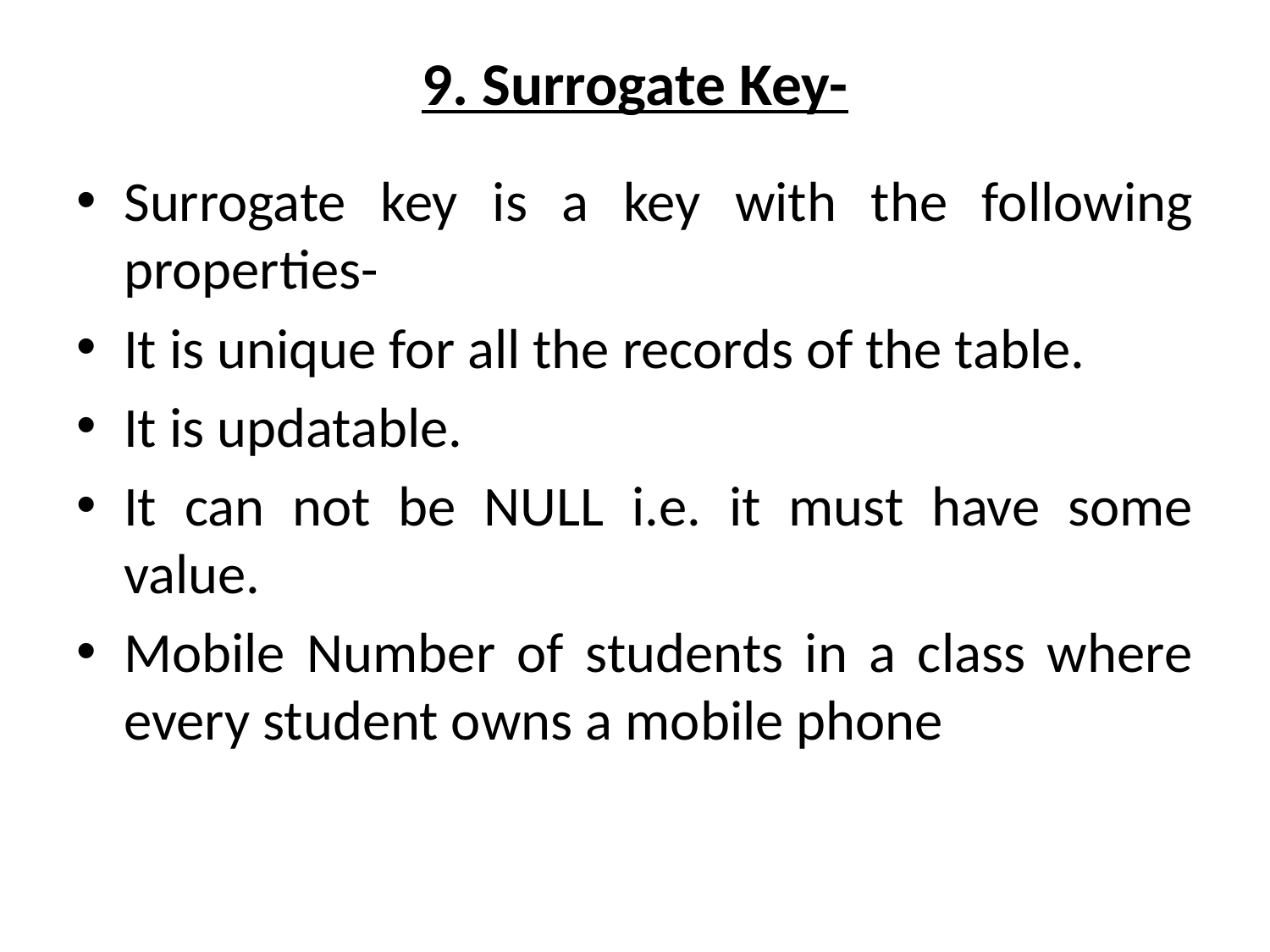

# 9. Surrogate Key-
Surrogate key is a key with the following properties-
It is unique for all the records of the table.
It is updatable.
It can not be NULL i.e. it must have some value.
Mobile Number of students in a class where every student owns a mobile phone